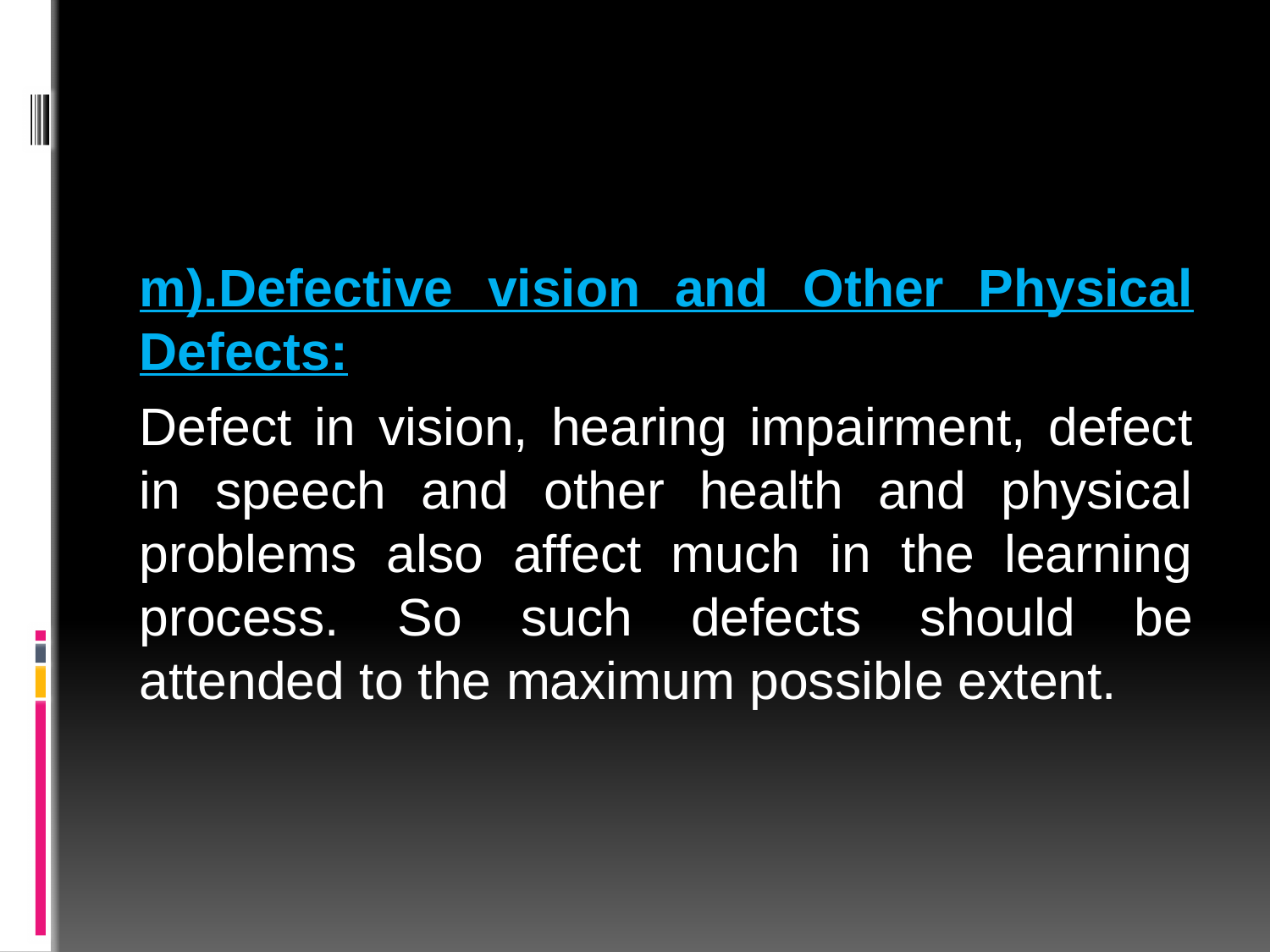

m).Defective vision and Other Physical Defects:
Defect in vision, hearing impairment, defect in speech and other health and physical problems also affect much in the learning process. So such defects should be attended to the maximum possible extent.